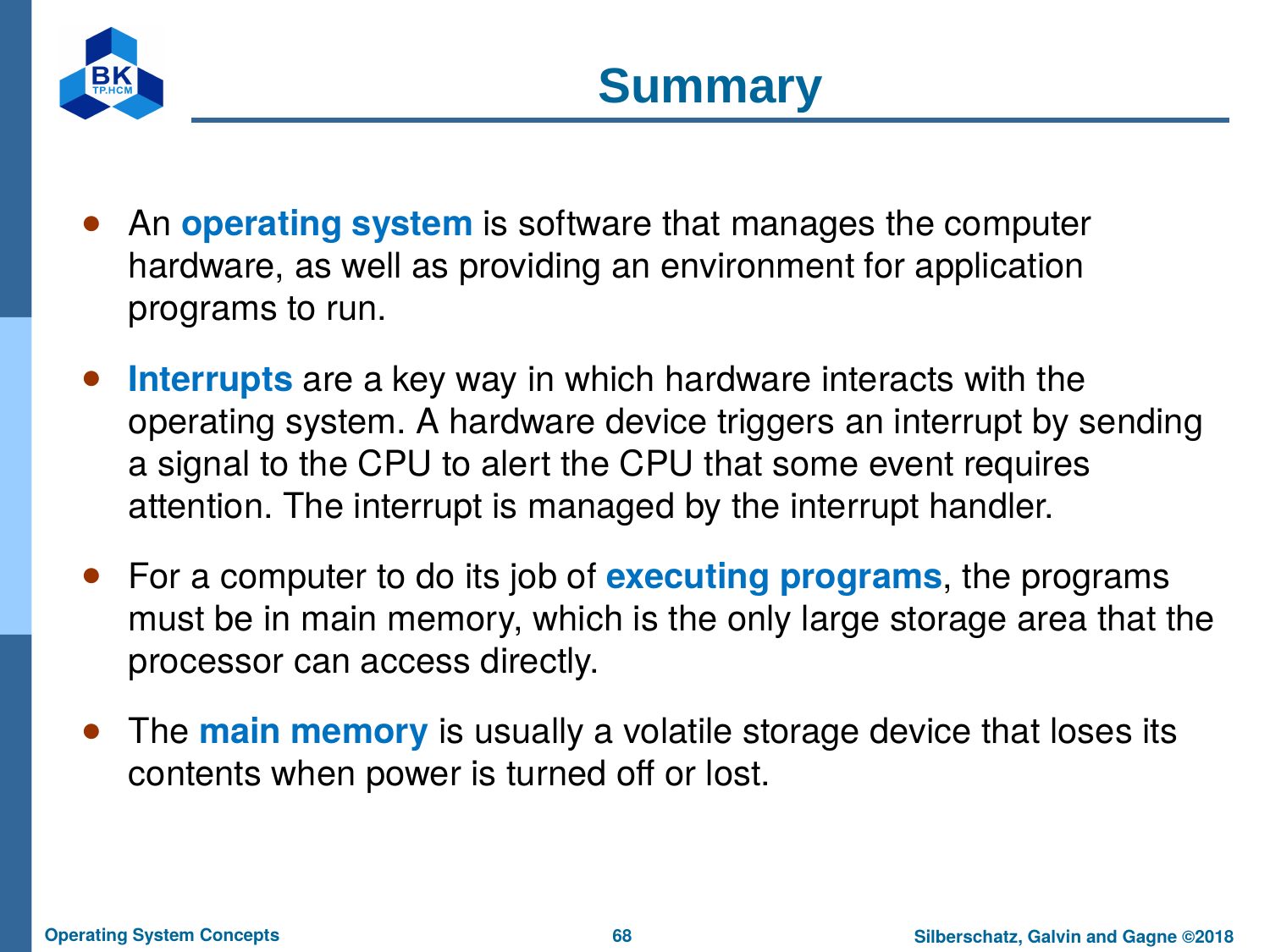

# Summary
An operating system is software that manages the computer hardware, as well as providing an environment for application programs to run.
Interrupts are a key way in which hardware interacts with the operating system. A hardware device triggers an interrupt by sending a signal to the CPU to alert the CPU that some event requires attention. The interrupt is managed by the interrupt handler.
For a computer to do its job of executing programs, the programs must be in main memory, which is the only large storage area that the processor can access directly.
The main memory is usually a volatile storage device that loses its contents when power is turned off or lost.